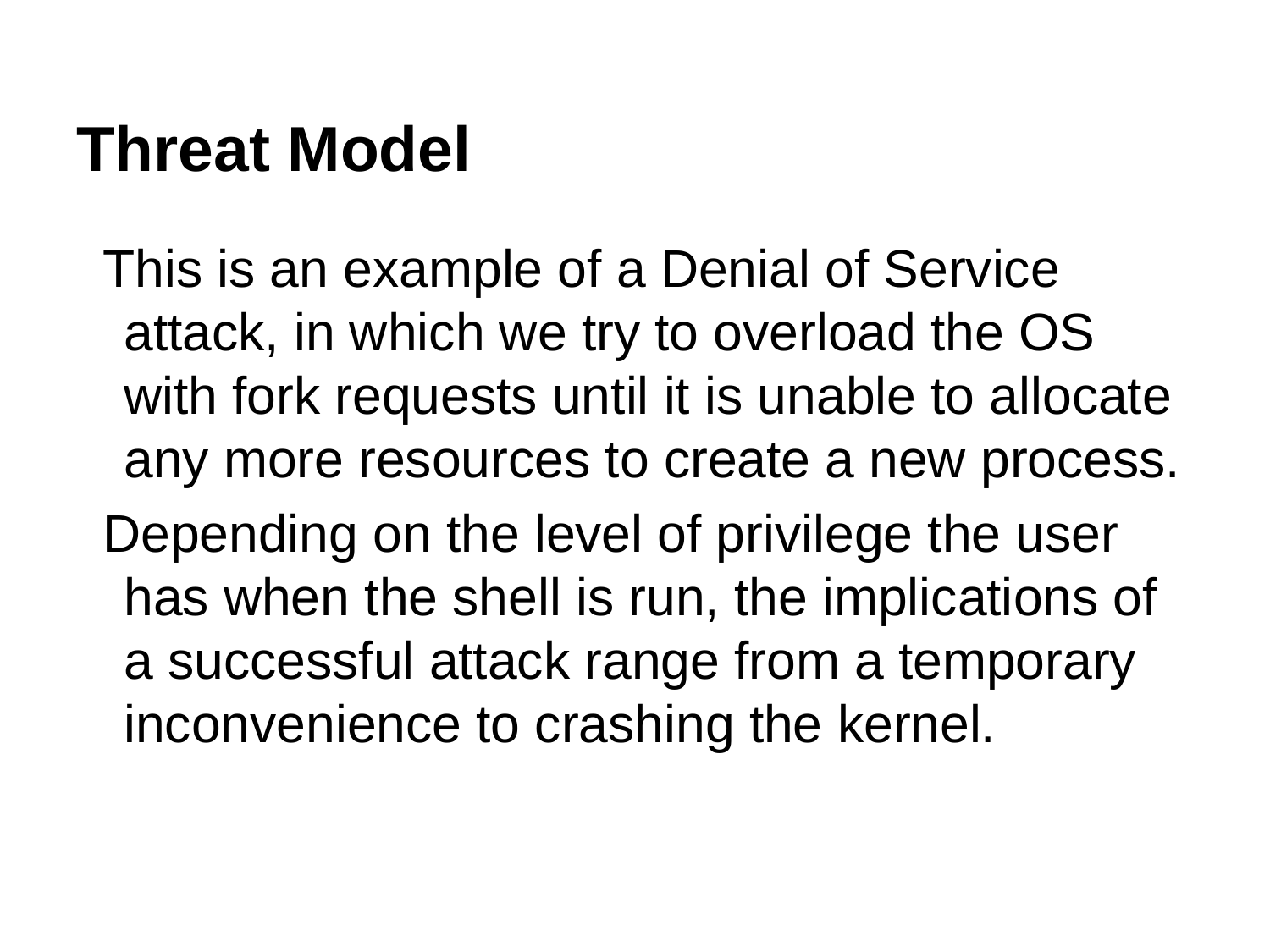

# Threat Model
This is an example of a Denial of Service attack, in which we try to overload the OS with fork requests until it is unable to allocate any more resources to create a new process.
Depending on the level of privilege the user has when the shell is run, the implications of a successful attack range from a temporary inconvenience to crashing the kernel.